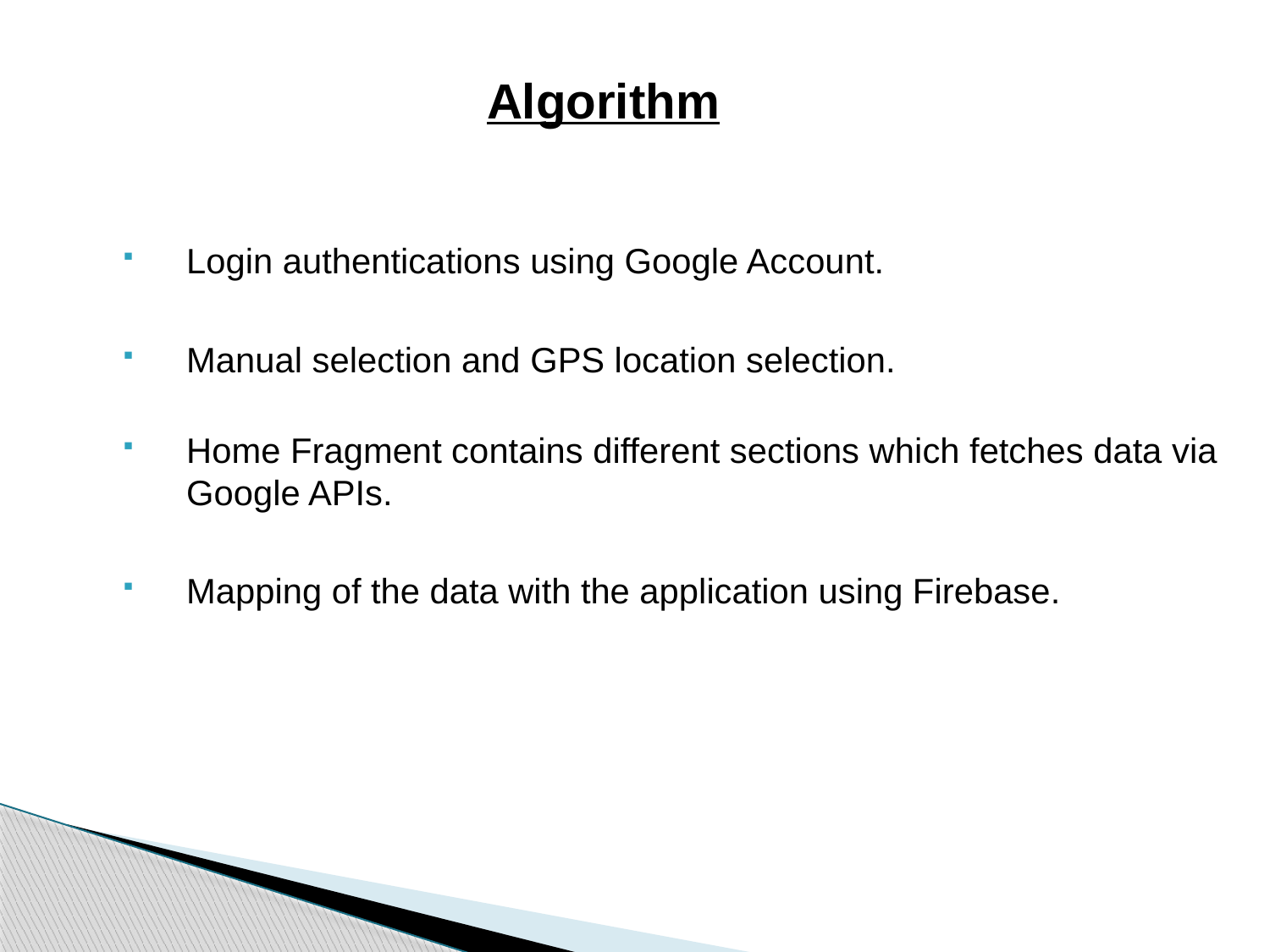

Algorithm
Login authentications using Google Account.

Manual selection and GPS location selection.

Home Fragment contains different sections which fetches data via Google APIs.

Mapping of the data with the application using Firebase.